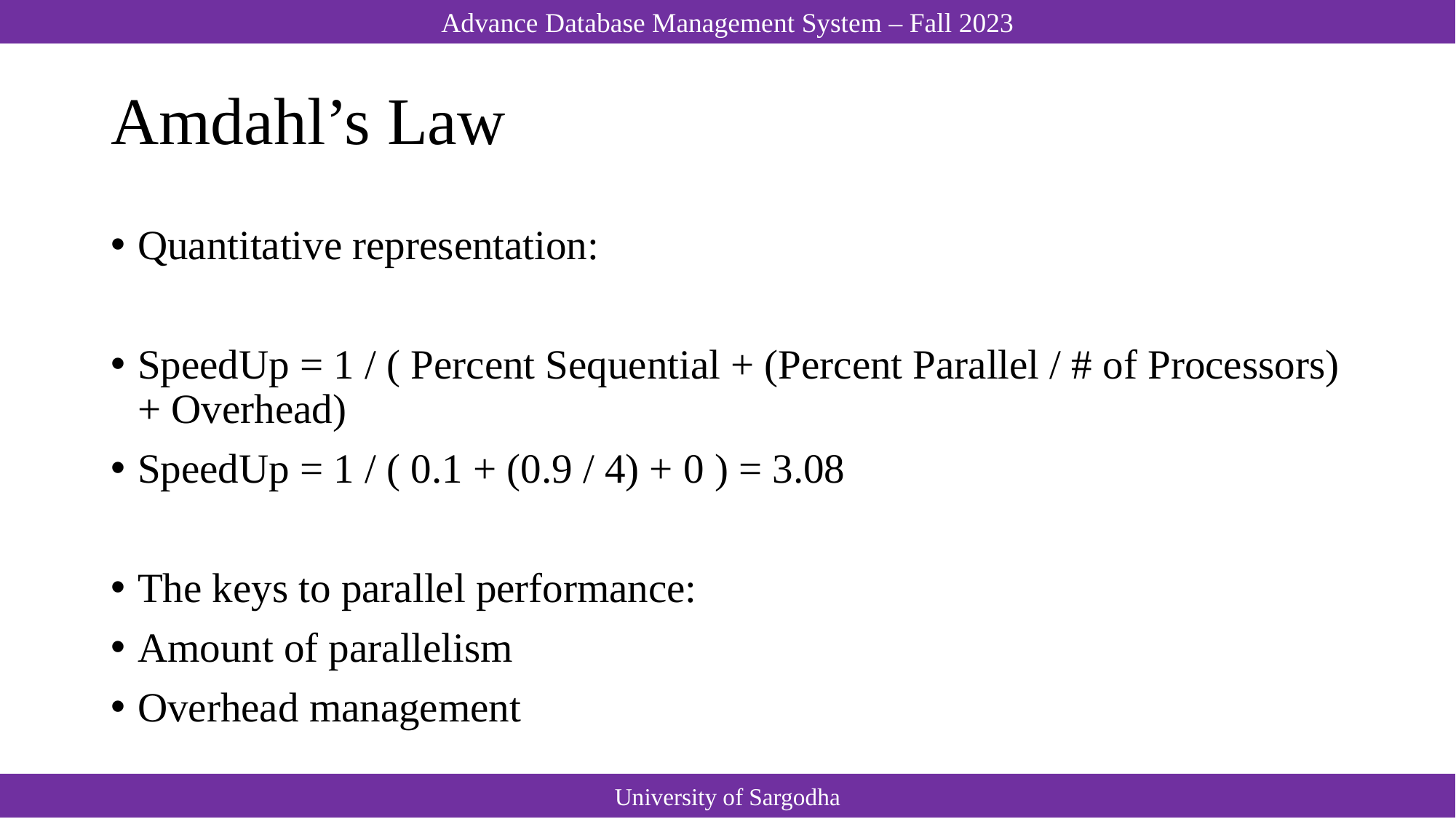

# Amdahl’s Law
Quantitative representation:

SpeedUp = 1 / ( Percent Sequential + (Percent Parallel / # of Processors) + Overhead)
SpeedUp = 1 / ( 0.1 + (0.9 / 4) + 0 ) = 3.08

The keys to parallel performance:
Amount of parallelism
Overhead management

University of Sargodha